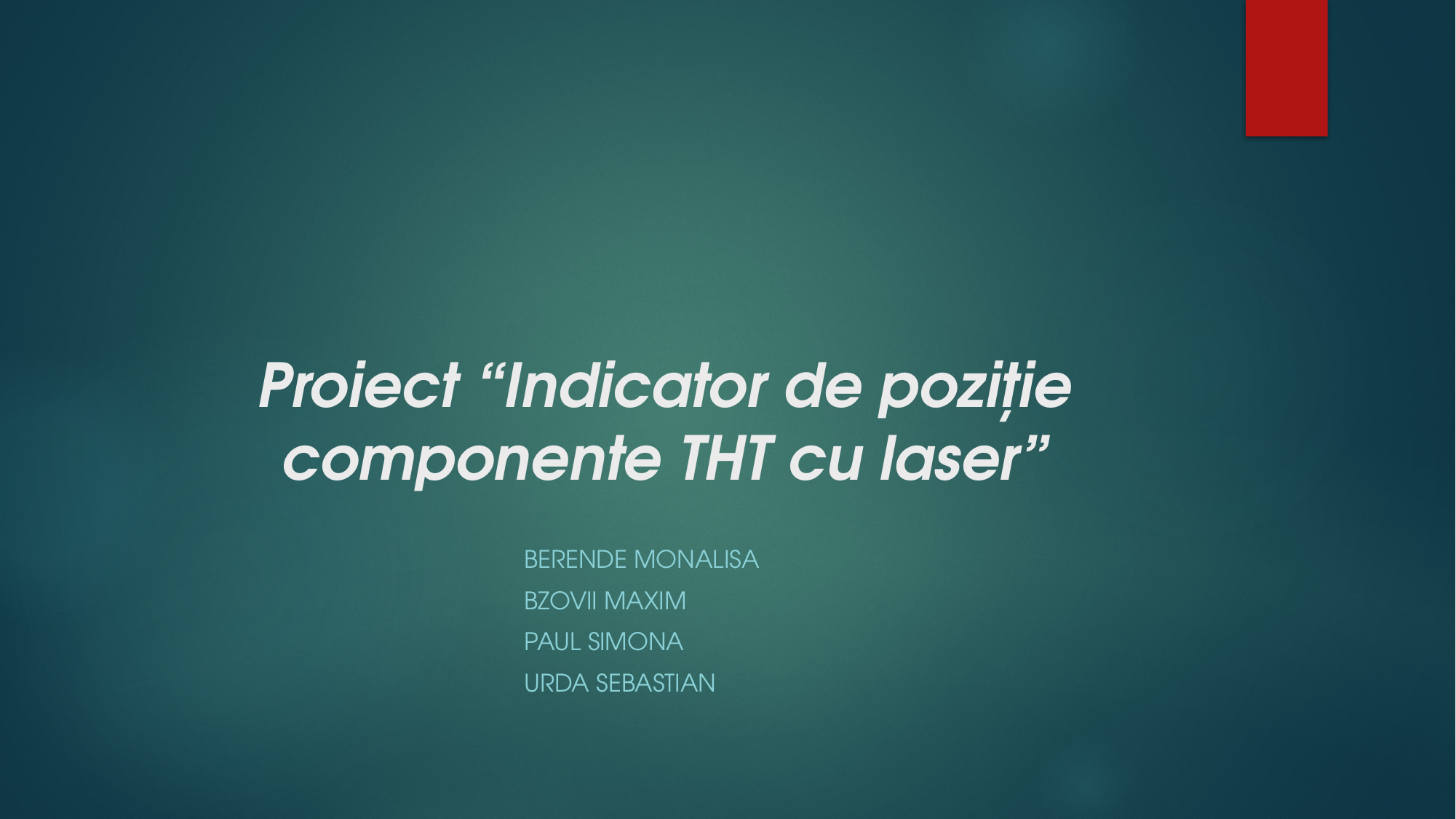

# Proiect “Indicator de poziție componente THT cu laser”
Berende Monalisa
Bzovii maxim
Paul simona
Urda sebastian